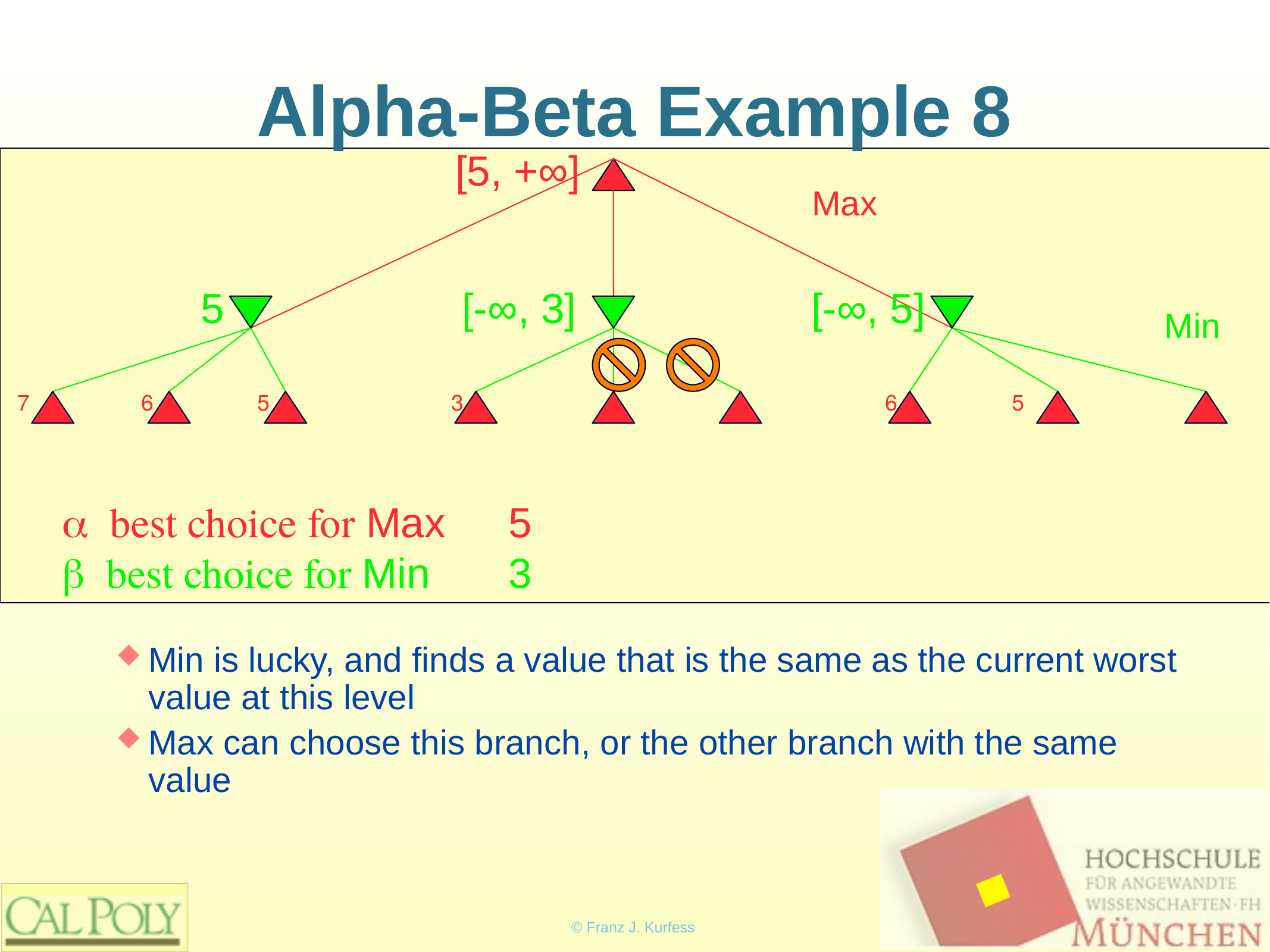

# Alpha-Beta Example 8
[5, +∞]

5

Max
5
[-∞, 3]
[-∞, 5]
Min

7
6
5
3
6
5

α best choice for Max	5
β best choice for Min	3
Min is lucky, and finds a value that is the same as the current worst value at this level
Max can choose this branch, or the other branch with the same value
48